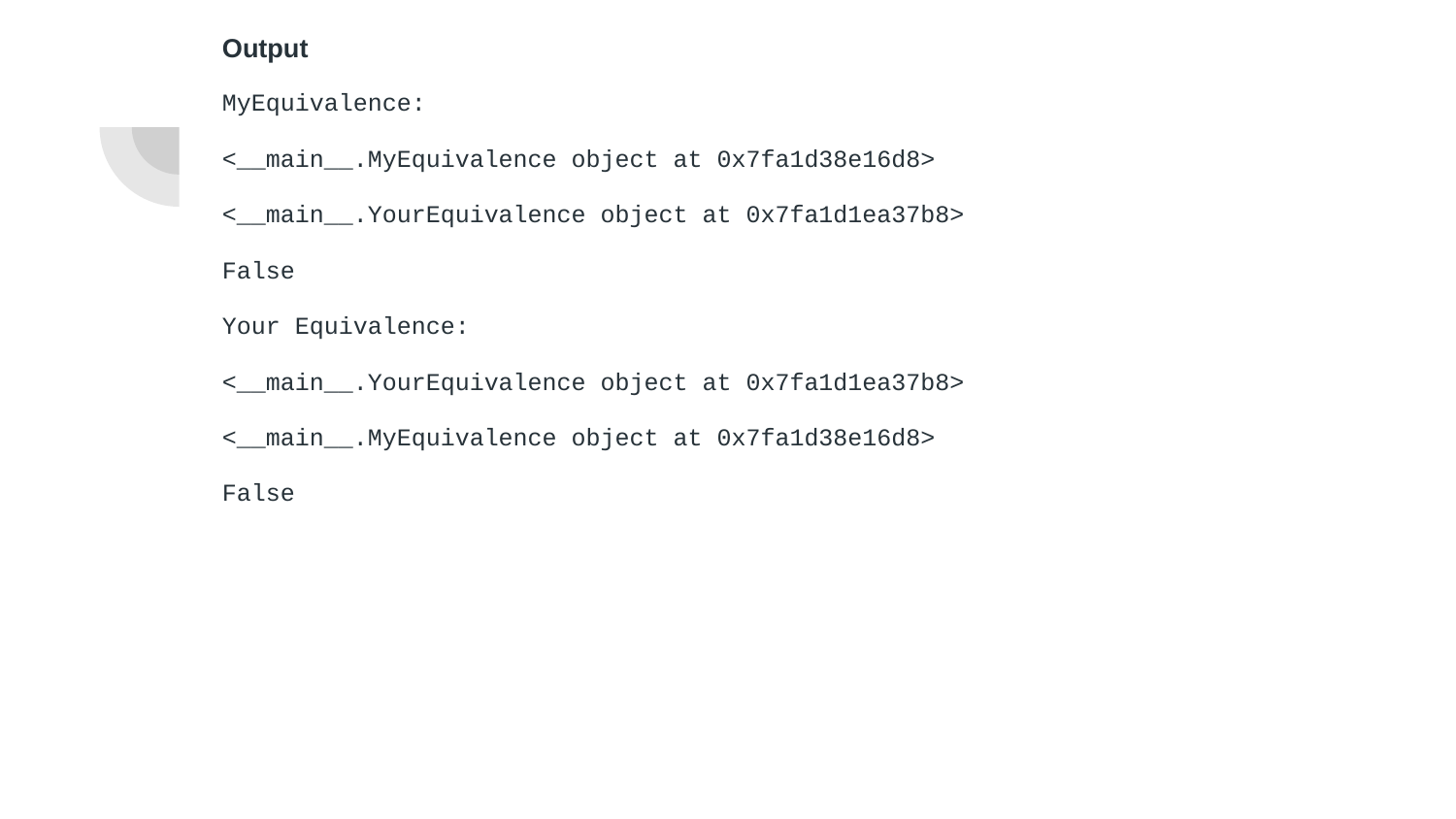

Output
MyEquivalence:
<__main__.MyEquivalence object at 0x7fa1d38e16d8>
<__main__.YourEquivalence object at 0x7fa1d1ea37b8>
False
Your Equivalence:
<__main__.YourEquivalence object at 0x7fa1d1ea37b8>
<__main__.MyEquivalence object at 0x7fa1d38e16d8>
False